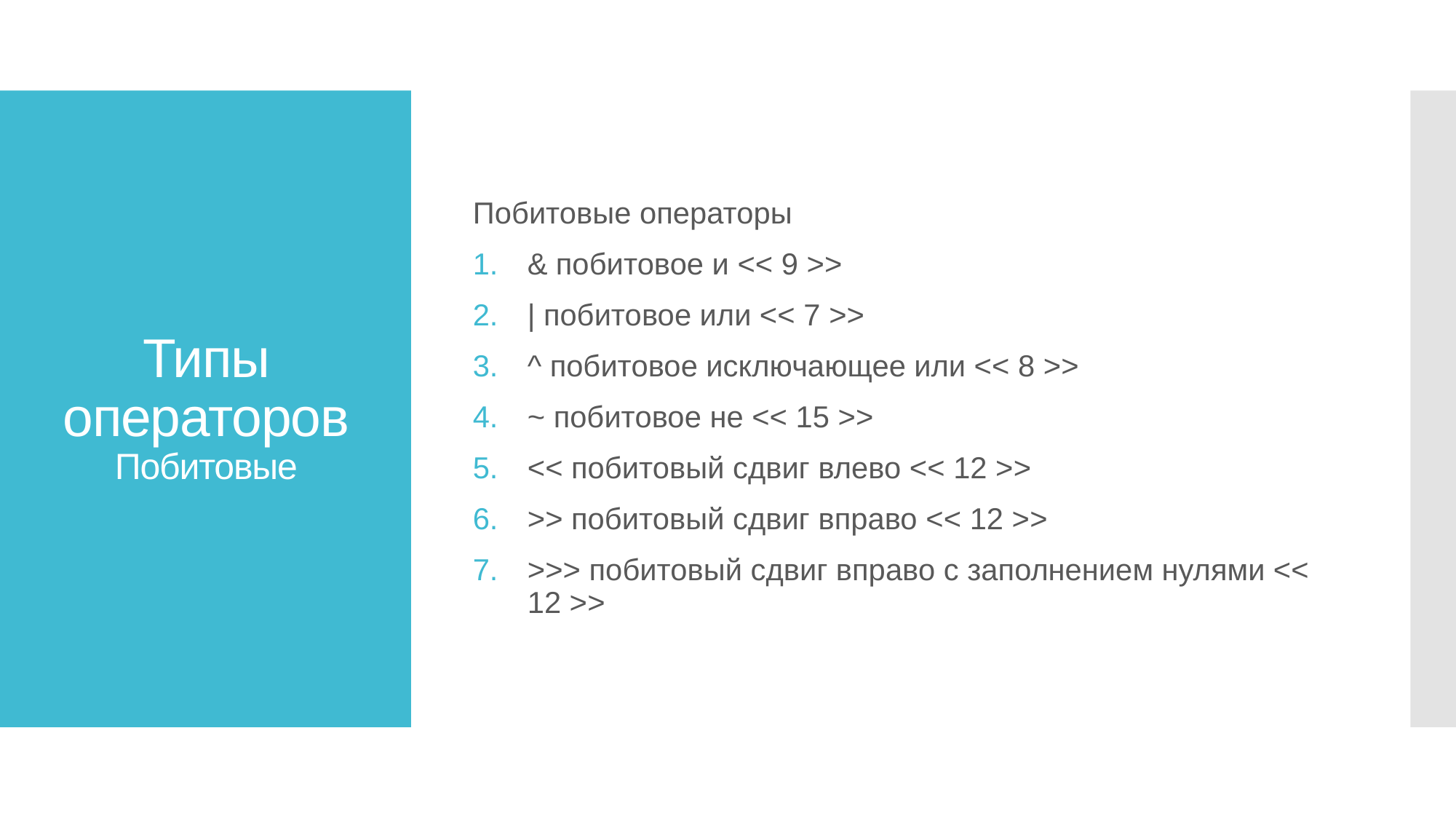

Побитовые операторы
& побитовое и << 9 >>
| побитовое или << 7 >>
^ побитовое исключающее или << 8 >>
~ побитовое не << 15 >>
<< побитовый сдвиг влево << 12 >>
>> побитовый сдвиг вправо << 12 >>
>>> побитовый сдвиг вправо с заполнением нулями << 12 >>
# Типы операторов Побитовые